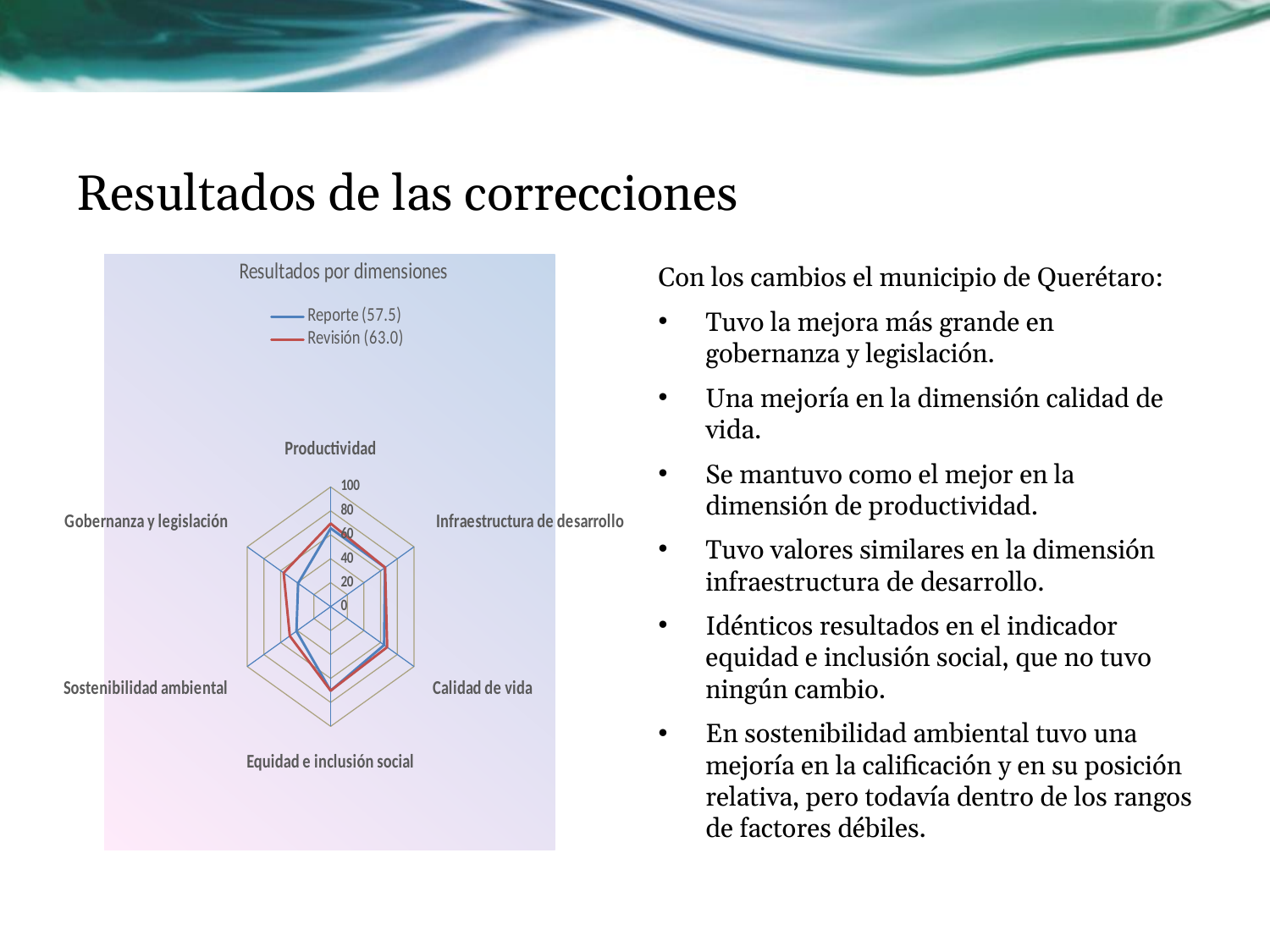

# Resultados de las correcciones

### Chart: Resultados por dimensiones

| Category | Reporte (57.5) | Revisión (63.0) |
|---|---|---|
| Productividad | 65.43 | 69.46804979038998 |
|  Infraestructura de desarrollo | 65.23416666666667 | 65.31231304232918 |
| Calidad de vida | 64.1375 | 67.76844205349848 |
| Equidad e inclusión social | 70.21166666666666 | 70.18681090699128 |
| Sostenibilidad ambiental | 40.96888888888889 | 48.94966626366741 |
| Gobernanza y legislación | 38.96555555555556 | 56.299016071645035 |
Con los cambios el municipio de Querétaro:
Tuvo la mejora más grande en gobernanza y legislación.
Una mejoría en la dimensión calidad de vida.
Se mantuvo como el mejor en la dimensión de productividad.
Tuvo valores similares en la dimensión infraestructura de desarrollo.
Idénticos resultados en el indicador equidad e inclusión social, que no tuvo ningún cambio.
En sostenibilidad ambiental tuvo una mejoría en la calificación y en su posición relativa, pero todavía dentro de los rangos de factores débiles.